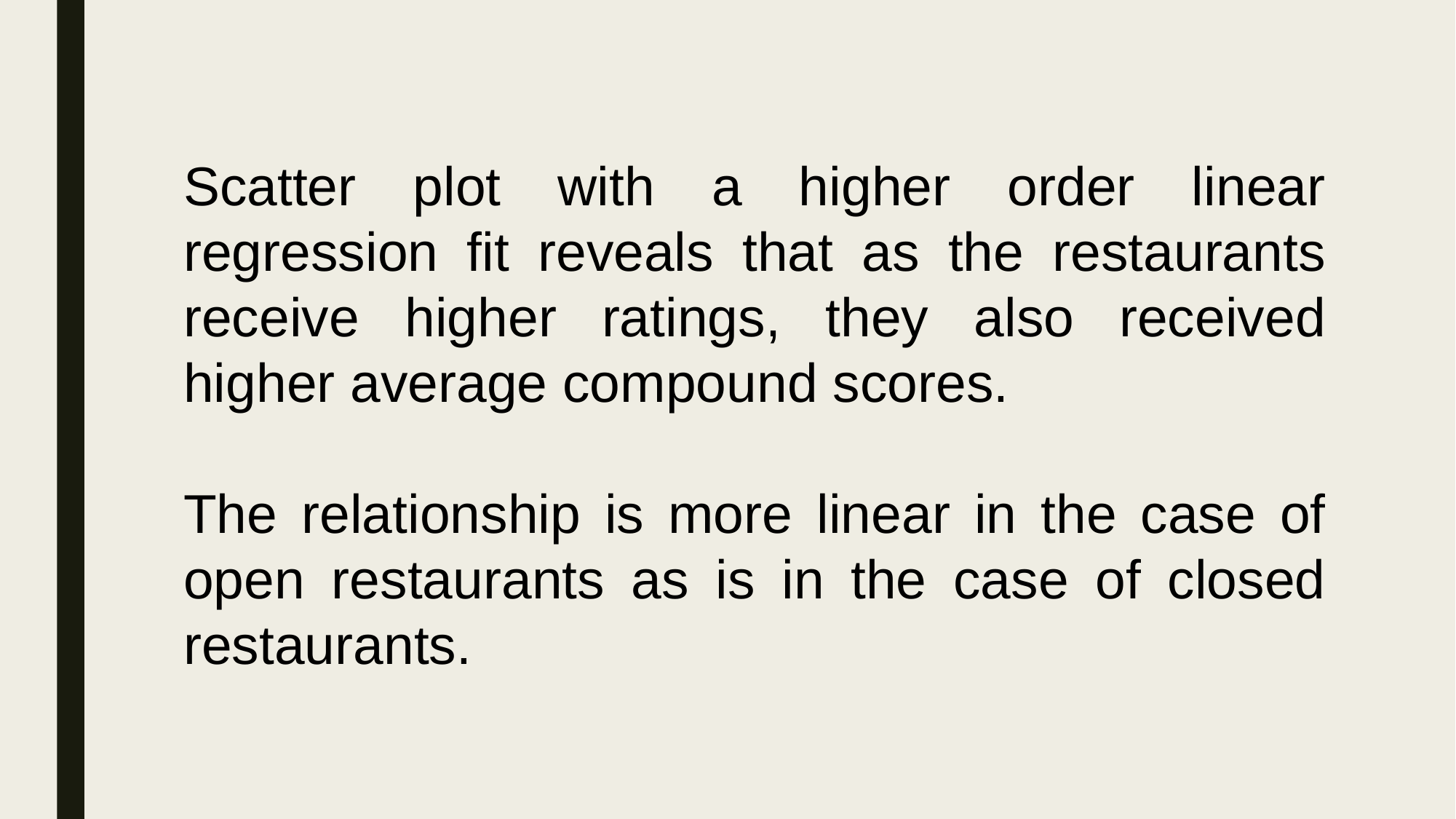

Scatter plot with a higher order linear regression fit reveals that as the restaurants receive higher ratings, they also received higher average compound scores.

The relationship is more linear in the case of open restaurants as is in the case of closed restaurants.